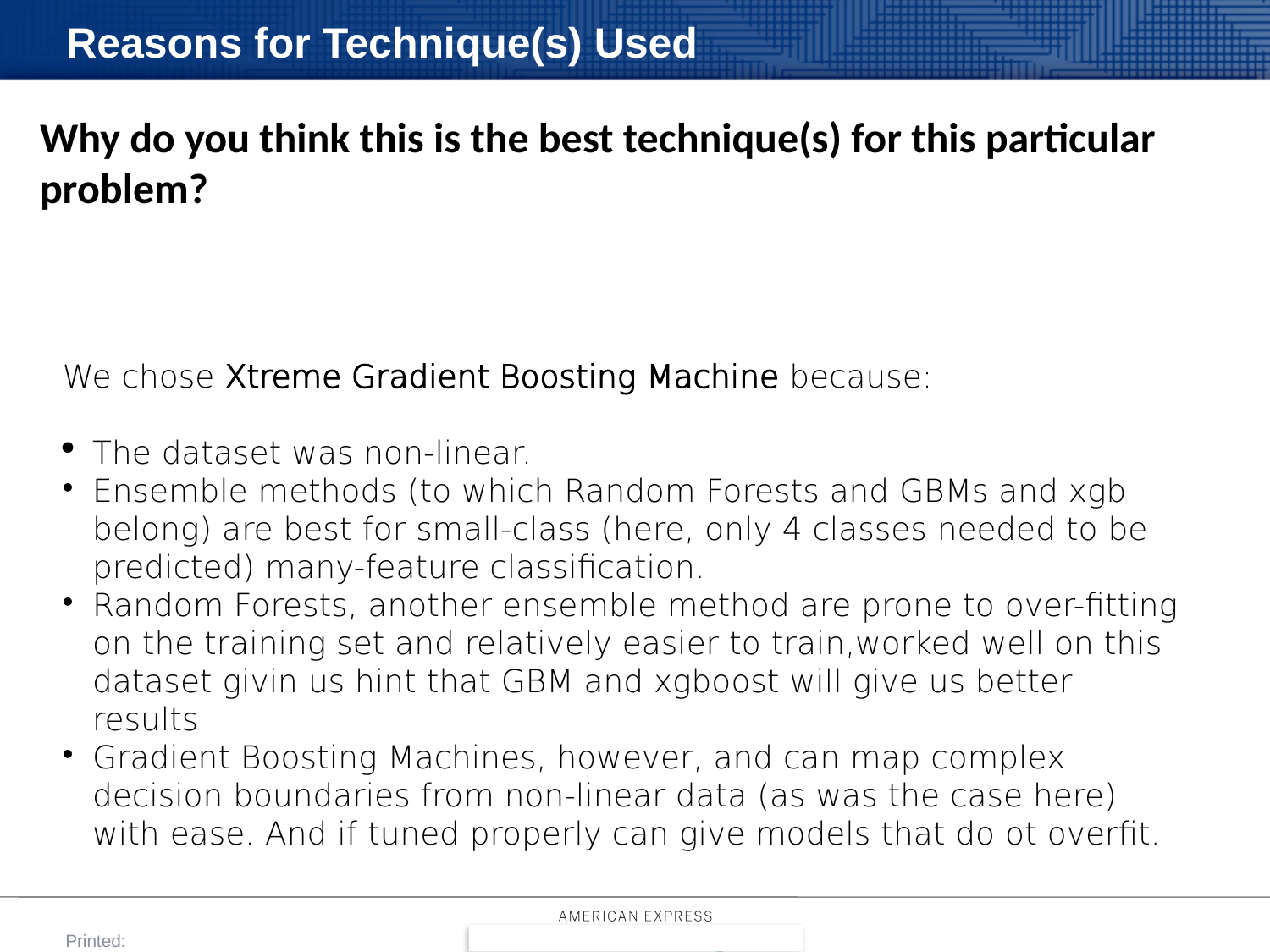

Reasons for Technique(s) Used
Why do you think this is the best technique(s) for this particular problem?

We chose Xtreme Gradient Boosting Machine because:

The dataset was non-linear.
Ensemble methods (to which Random Forests and GBMs and xgb belong) are best for small-class (here, only 4 classes needed to be predicted) many-feature classification.
Random Forests, another ensemble method are prone to over-fitting on the training set and relatively easier to train,worked well on this dataset givin us hint that GBM and xgboost will give us better results
Gradient Boosting Machines, however, and can map complex decision boundaries from non-linear data (as was the case here) with ease. And if tuned properly can give models that do ot overfit.